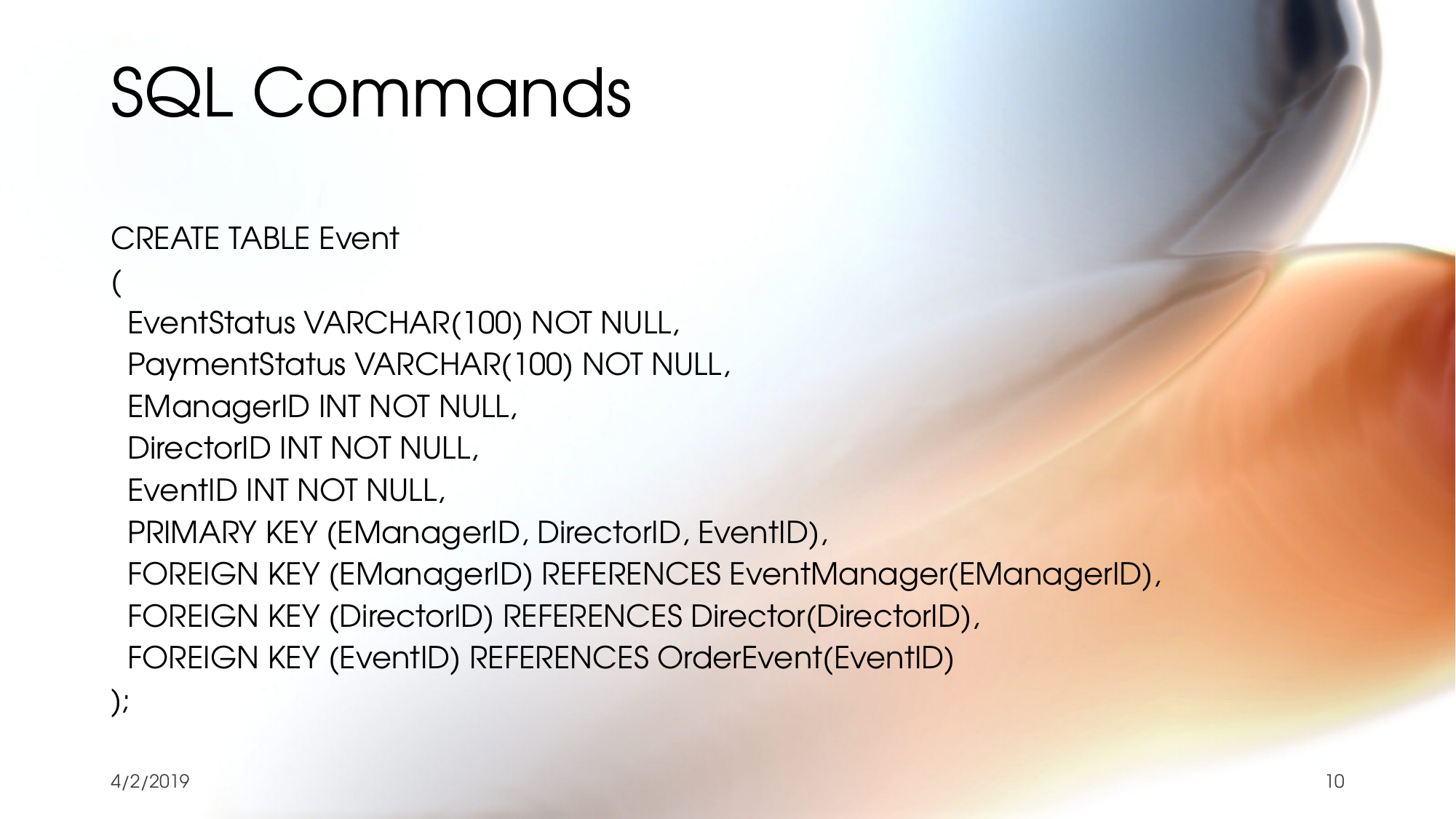

# SQL Commands
CREATE TABLE Event
(
  EventStatus VARCHAR(100) NOT NULL,
  PaymentStatus VARCHAR(100) NOT NULL,
  EManagerID INT NOT NULL,
  DirectorID INT NOT NULL,
  EventID INT NOT NULL,
  PRIMARY KEY (EManagerID, DirectorID, EventID),
  FOREIGN KEY (EManagerID) REFERENCES EventManager(EManagerID),
  FOREIGN KEY (DirectorID) REFERENCES Director(DirectorID),
  FOREIGN KEY (EventID) REFERENCES OrderEvent(EventID)
);
4/2/2019
10